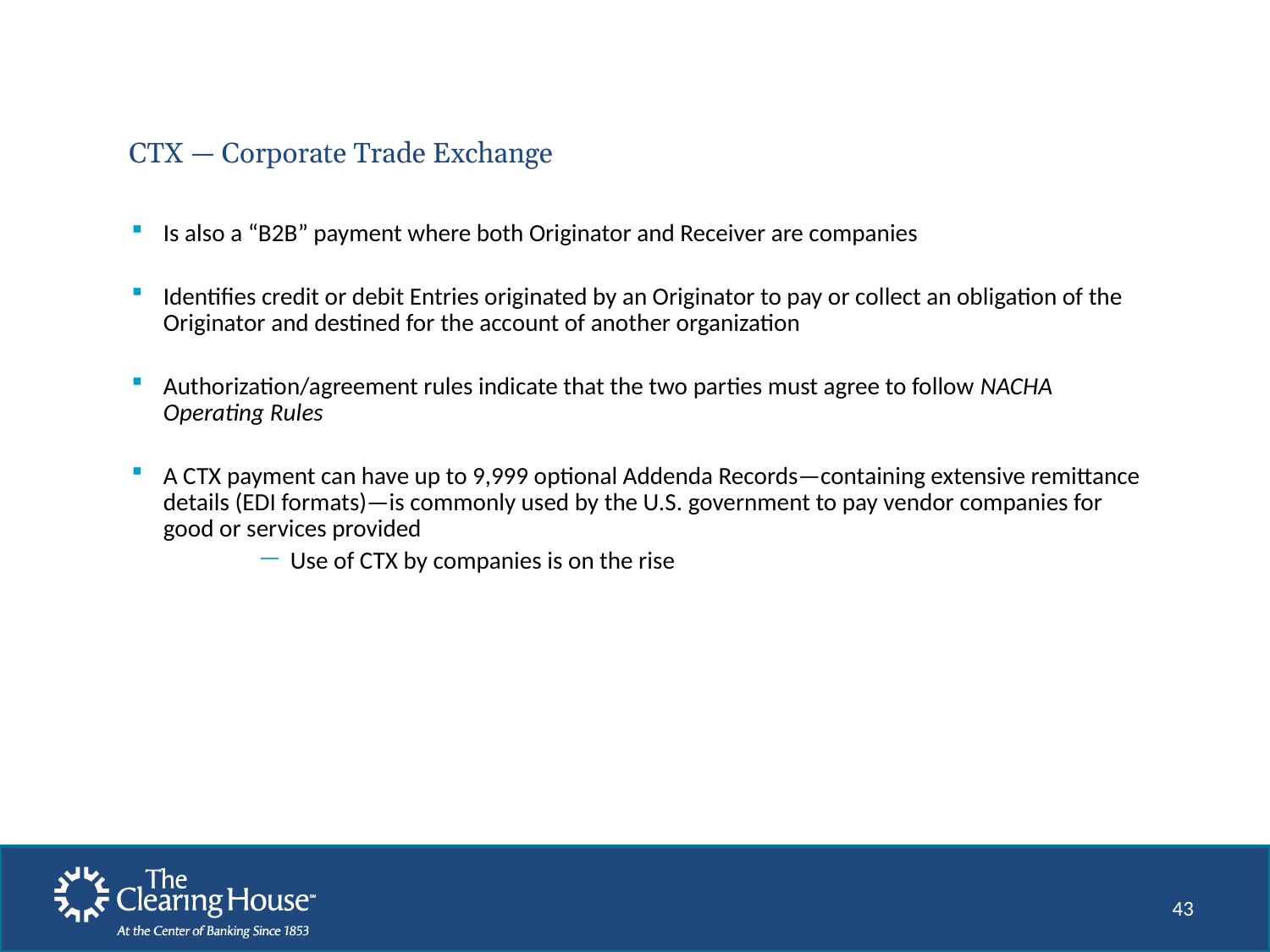

# CTX ― Corporate Trade Exchange
Is also a “B2B” payment where both Originator and Receiver are companies

Identifies credit or debit Entries originated by an Originator to pay or collect an obligation of the Originator and destined for the account of another organization

Authorization/agreement rules indicate that the two parties must agree to follow NACHA Operating Rules

A CTX payment can have up to 9,999 optional Addenda Records—containing extensive remittance details (EDI formats)—is commonly used by the U.S. government to pay vendor companies for good or services provided
Use of CTX by companies is on the rise

43